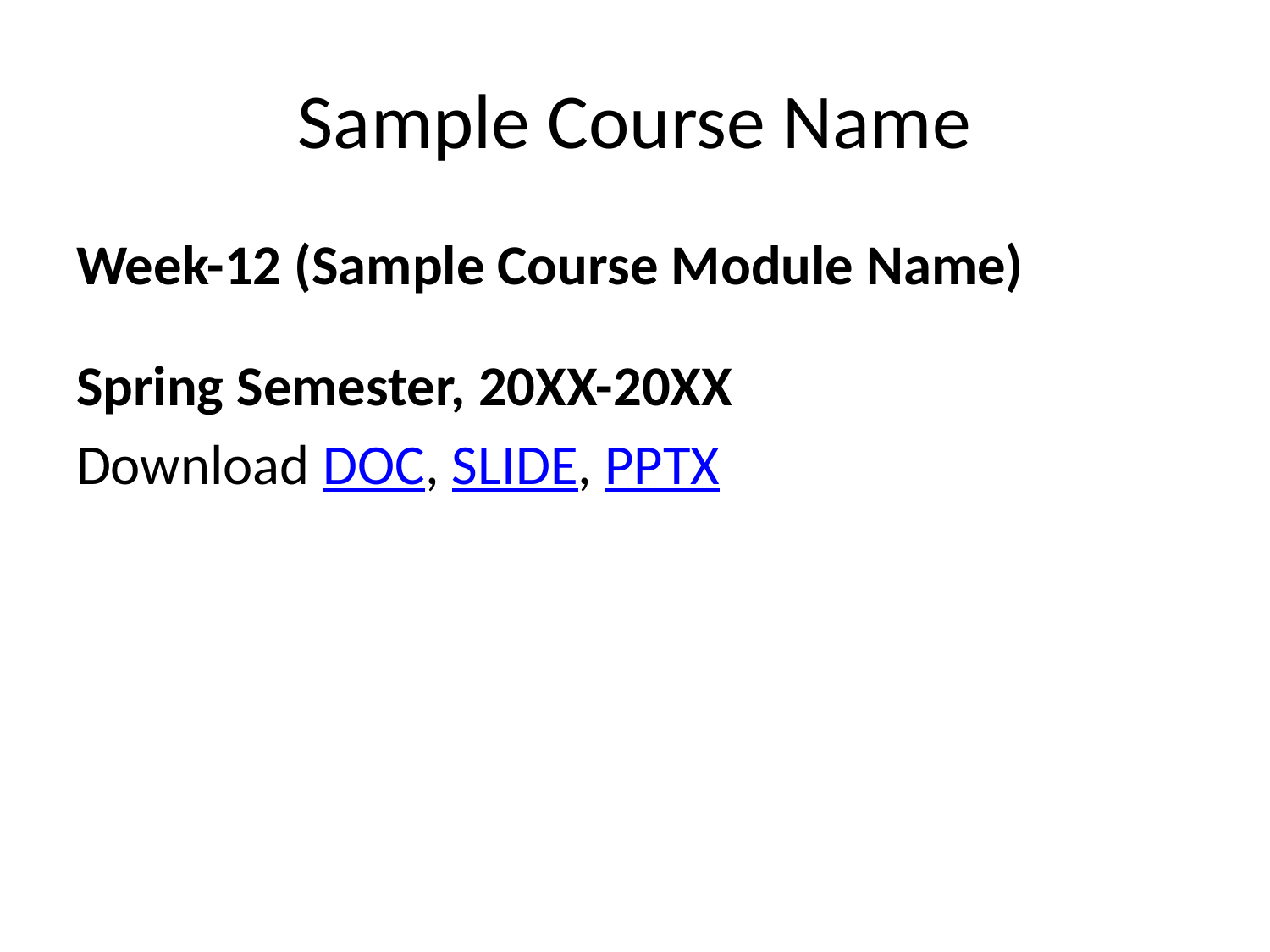

# Sample Course Name
Week-12 (Sample Course Module Name)
Spring Semester, 20XX-20XX
Download DOC, SLIDE, PPTX